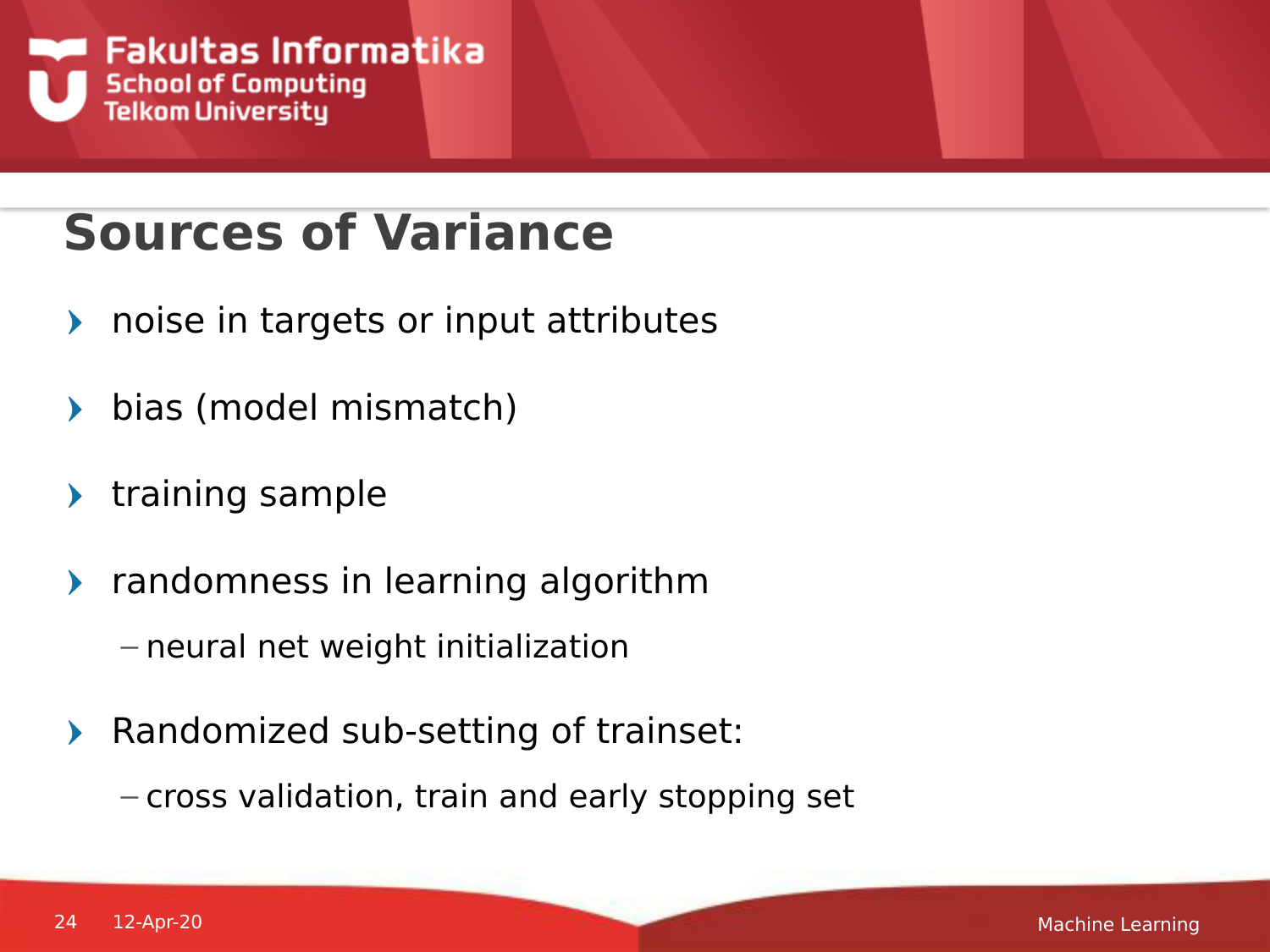

# Sources of Variance
noise in targets or input attributes
bias (model mismatch)
training sample
randomness in learning algorithm
neural net weight initialization
Randomized sub-setting of trainset:
cross validation, train and early stopping set

Machine Learning
24
12-Apr-20